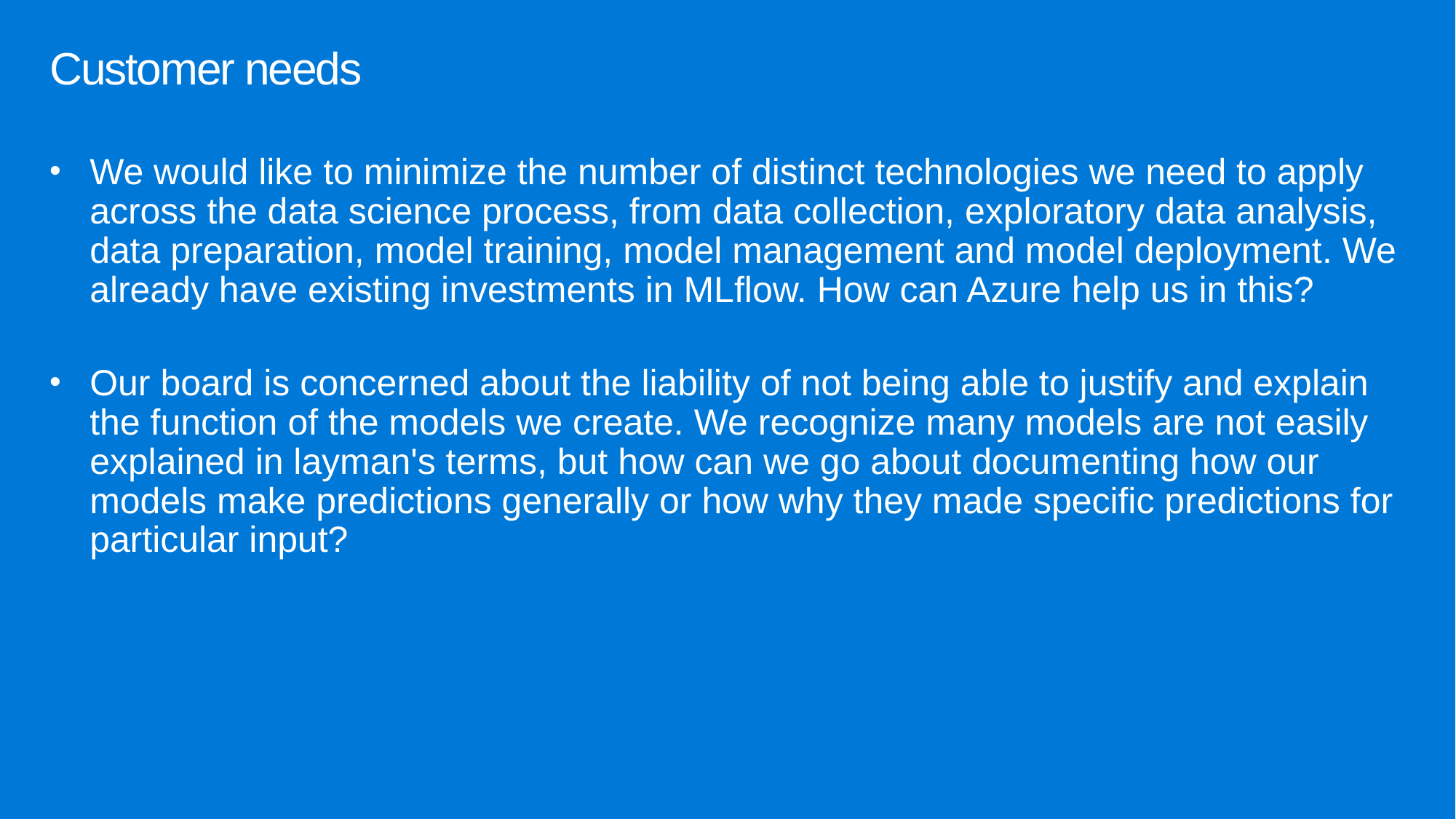

# Customer needs
We would like to minimize the number of distinct technologies we need to apply across the data science process, from data collection, exploratory data analysis, data preparation, model training, model management and model deployment. We already have existing investments in MLflow. How can Azure help us in this?

Our board is concerned about the liability of not being able to justify and explain the function of the models we create. We recognize many models are not easily explained in layman's terms, but how can we go about documenting how our models make predictions generally or how why they made specific predictions for particular input?